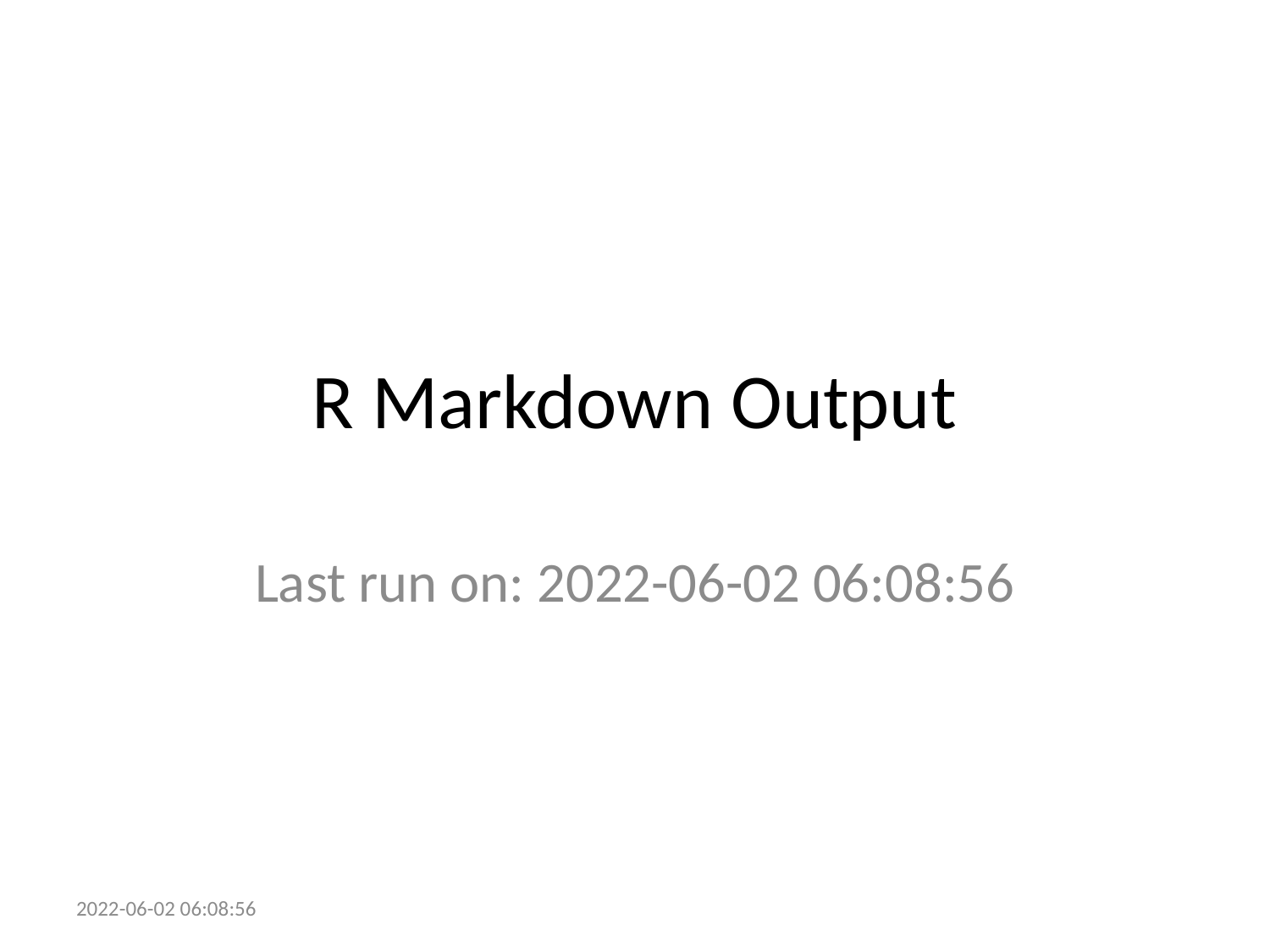

# R Markdown Output
Last run on: 2022-06-02 06:08:56
2022-06-02 06:08:56